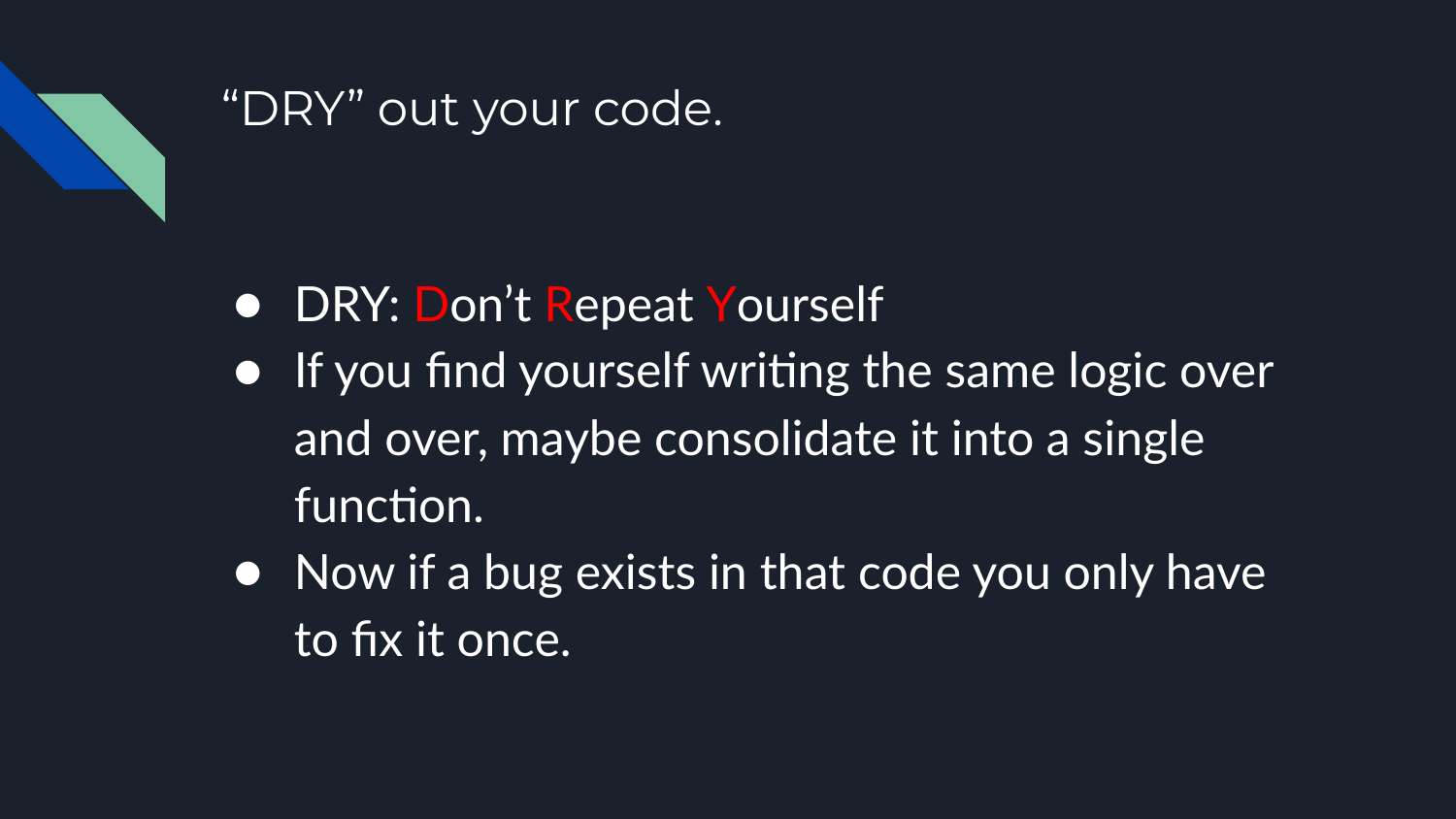

# “DRY” out your code.
DRY: Don’t Repeat Yourself
If you find yourself writing the same logic over and over, maybe consolidate it into a single function.
Now if a bug exists in that code you only have to fix it once.